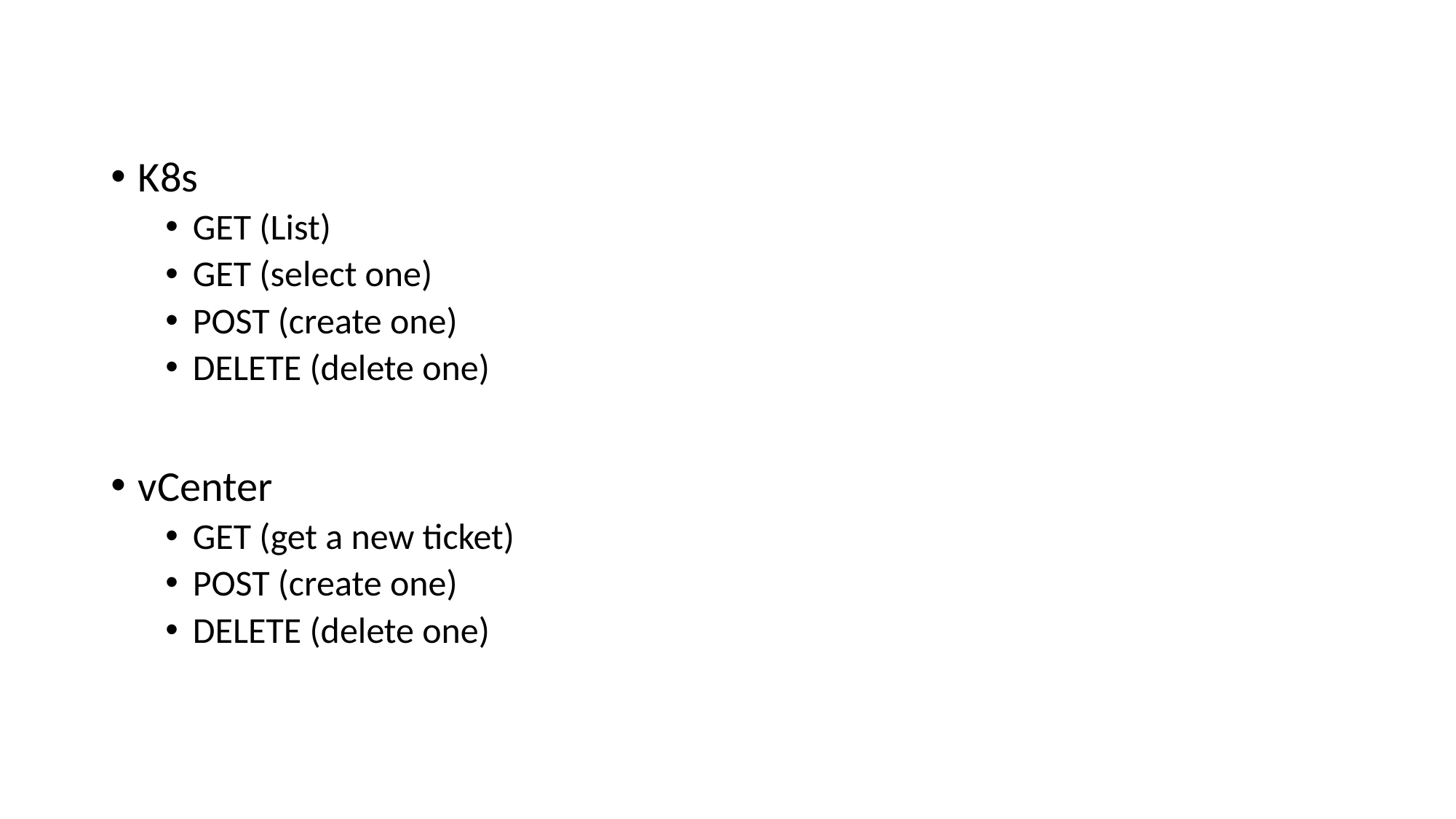

K8s
GET (List)
GET (select one)
POST (create one)
DELETE (delete one)

vCenter
GET (get a new ticket)
POST (create one)
DELETE (delete one)